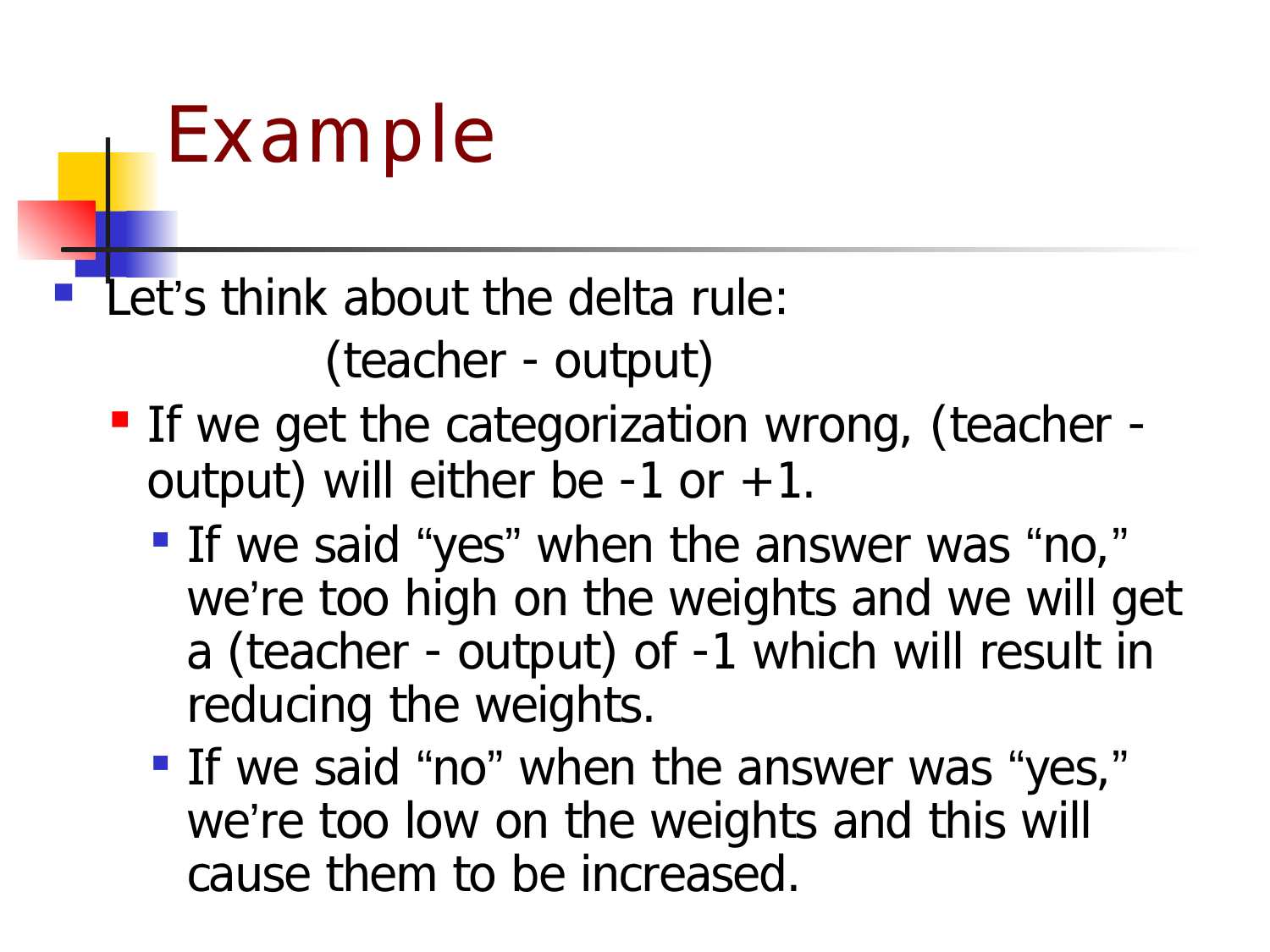

Example
Let’s think about the delta rule:
		      (teacher - output)
If we get the categorization wrong, (teacher - output) will either be -1 or +1.
If we said “yes” when the answer was “no,” we’re too high on the weights and we will get a (teacher - output) of -1 which will result in reducing the weights.
If we said “no” when the answer was “yes,” we’re too low on the weights and this will cause them to be increased.